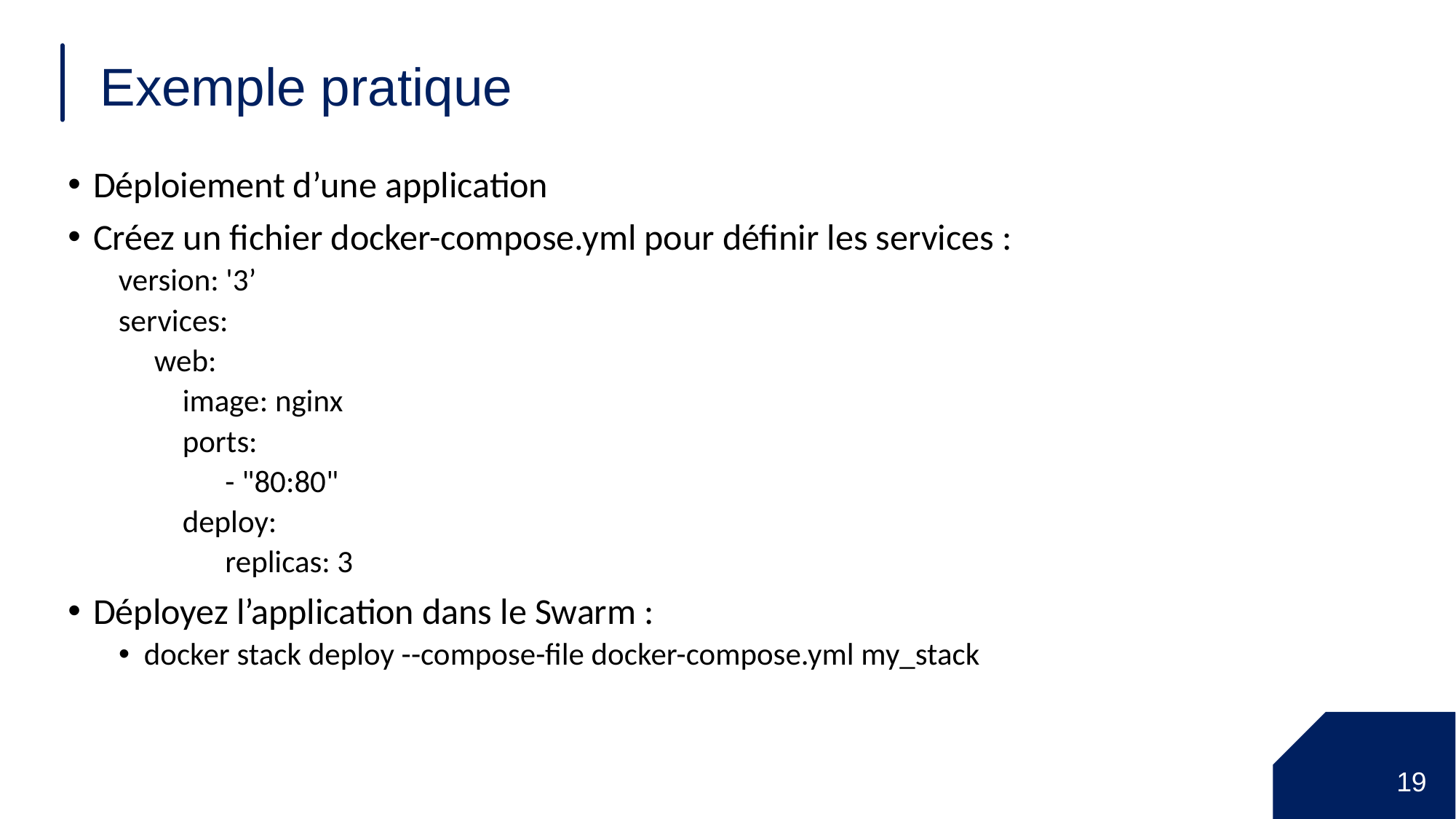

# Exemple pratique
Déploiement d’une application
Créez un fichier docker-compose.yml pour définir les services :
version: '3’
services:
     web:
         image: nginx
         ports:
               - "80:80"
         deploy:
               replicas: 3
Déployez l’application dans le Swarm :
docker stack deploy --compose-file docker-compose.yml my_stack
19